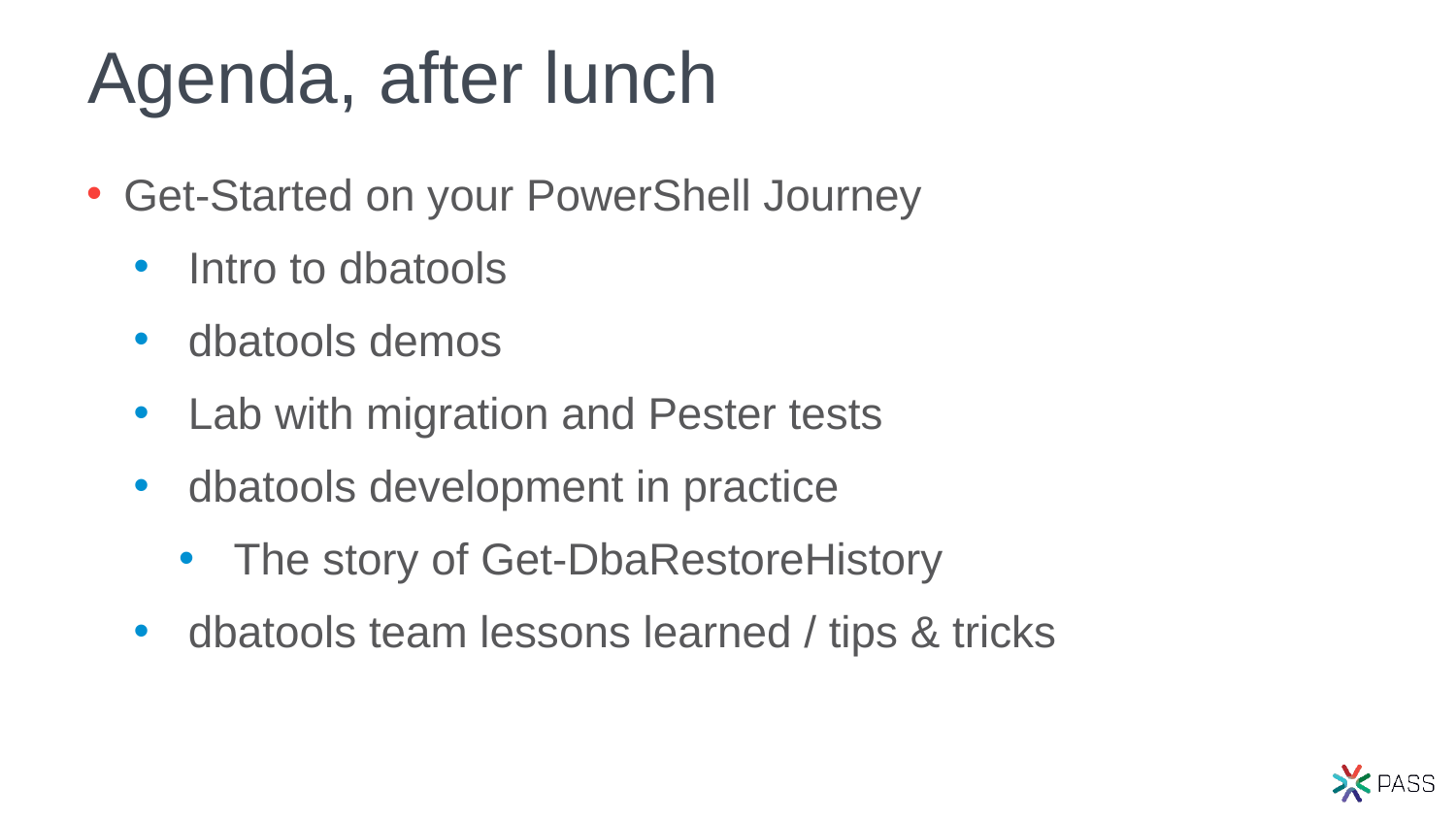

# Agenda, after lunch
Get-Started on your PowerShell Journey
Intro to dbatools
dbatools demos
Lab with migration and Pester tests
dbatools development in practice
The story of Get-DbaRestoreHistory
dbatools team lessons learned / tips & tricks